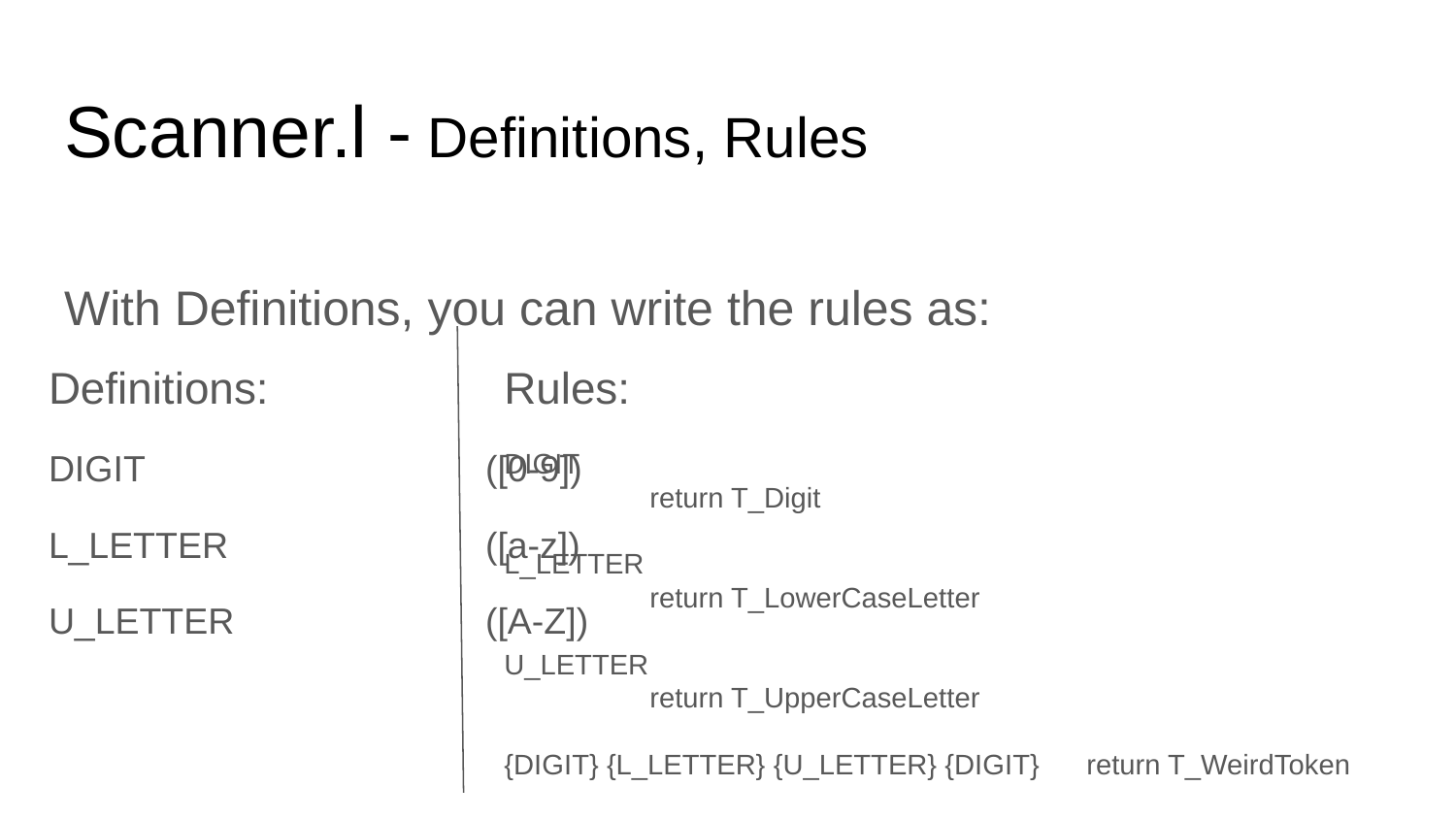

# Scanner.l - Definitions, Rules
With Definitions, you can write the rules as:

Definitions:
DIGIT			([0-9])
L_LETTER		([a-z])
U_LETTER		([A-Z])

Rules:
DIGIT		    					return T_Digit
L_LETTER	    						return T_LowerCaseLetter
U_LETTER	    						return T_UpperCaseLetter
{DIGIT} {L_LETTER} {U_LETTER} {DIGIT} 	return T_WeirdToken
(easier to read)